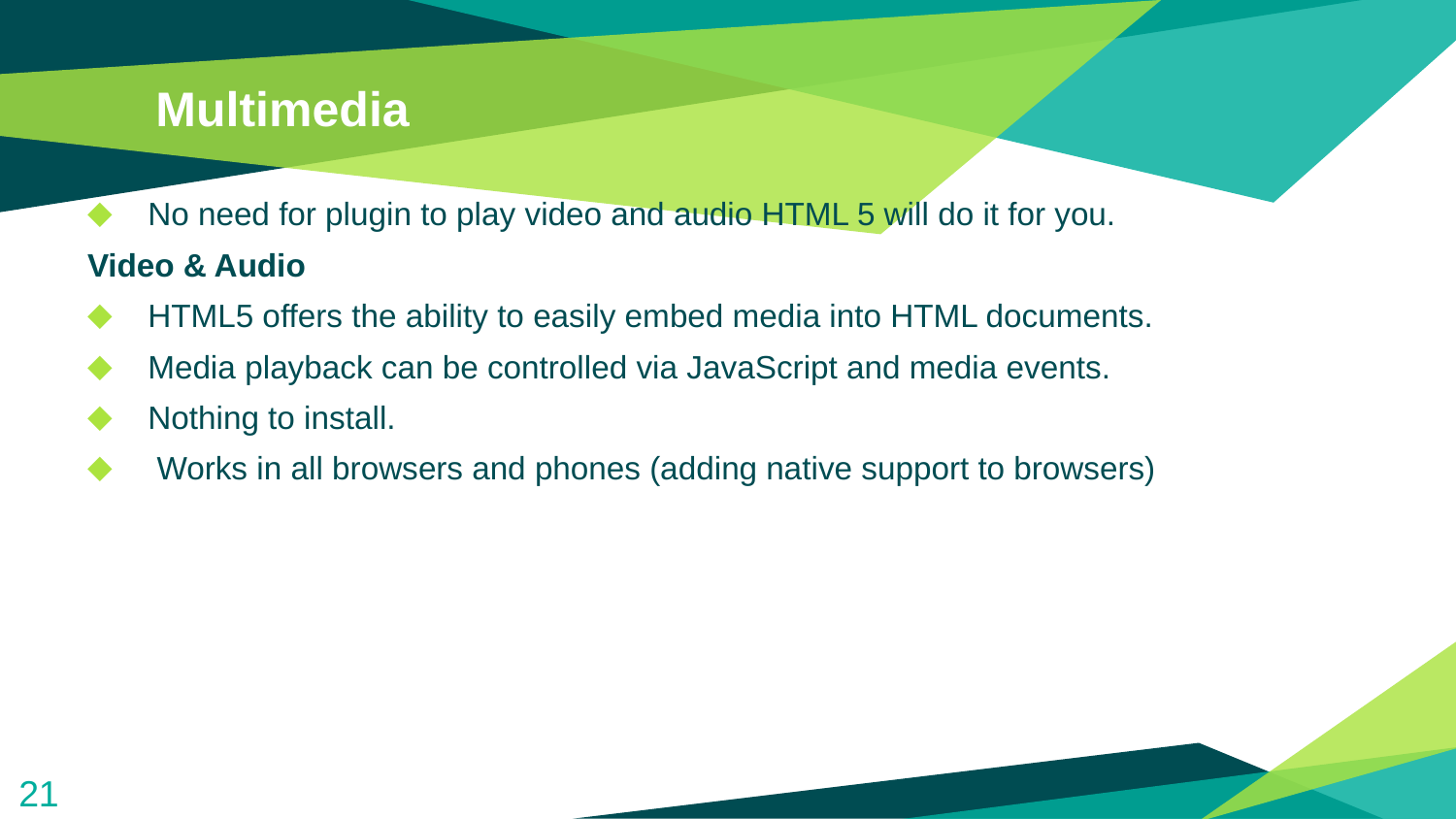

# Multimedia
No need for plugin to play video and audio HTML 5 will do it for you.
Video & Audio
HTML5 offers the ability to easily embed media into HTML documents.
Media playback can be controlled via JavaScript and media events.
Nothing to install.
 Works in all browsers and phones (adding native support to browsers)
21